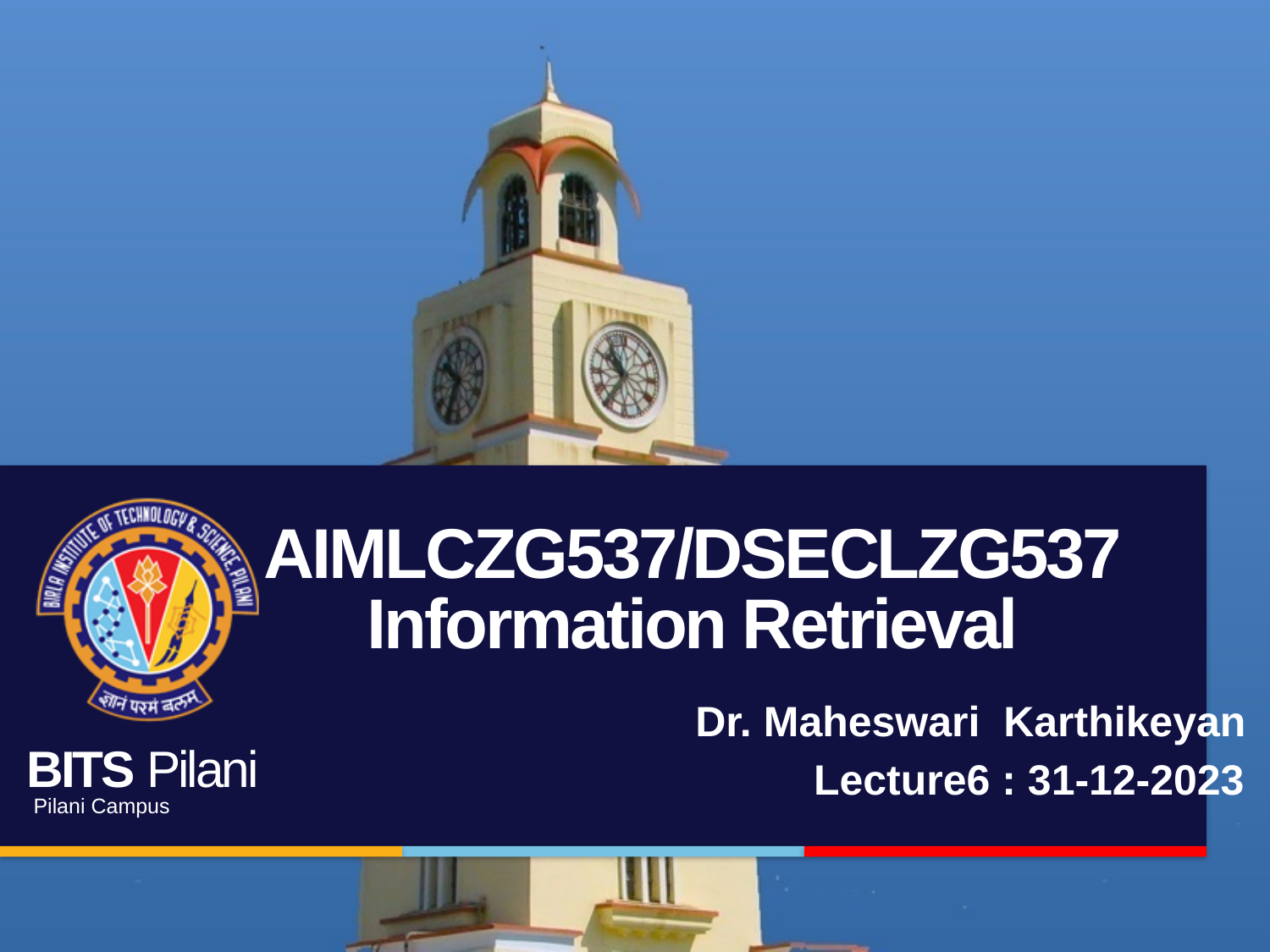

# AIMLCZG537/DSECLZG537 Information Retrieval
			Dr. Maheswari  Karthikeyan
			          Lecture6 : 31-12-2023